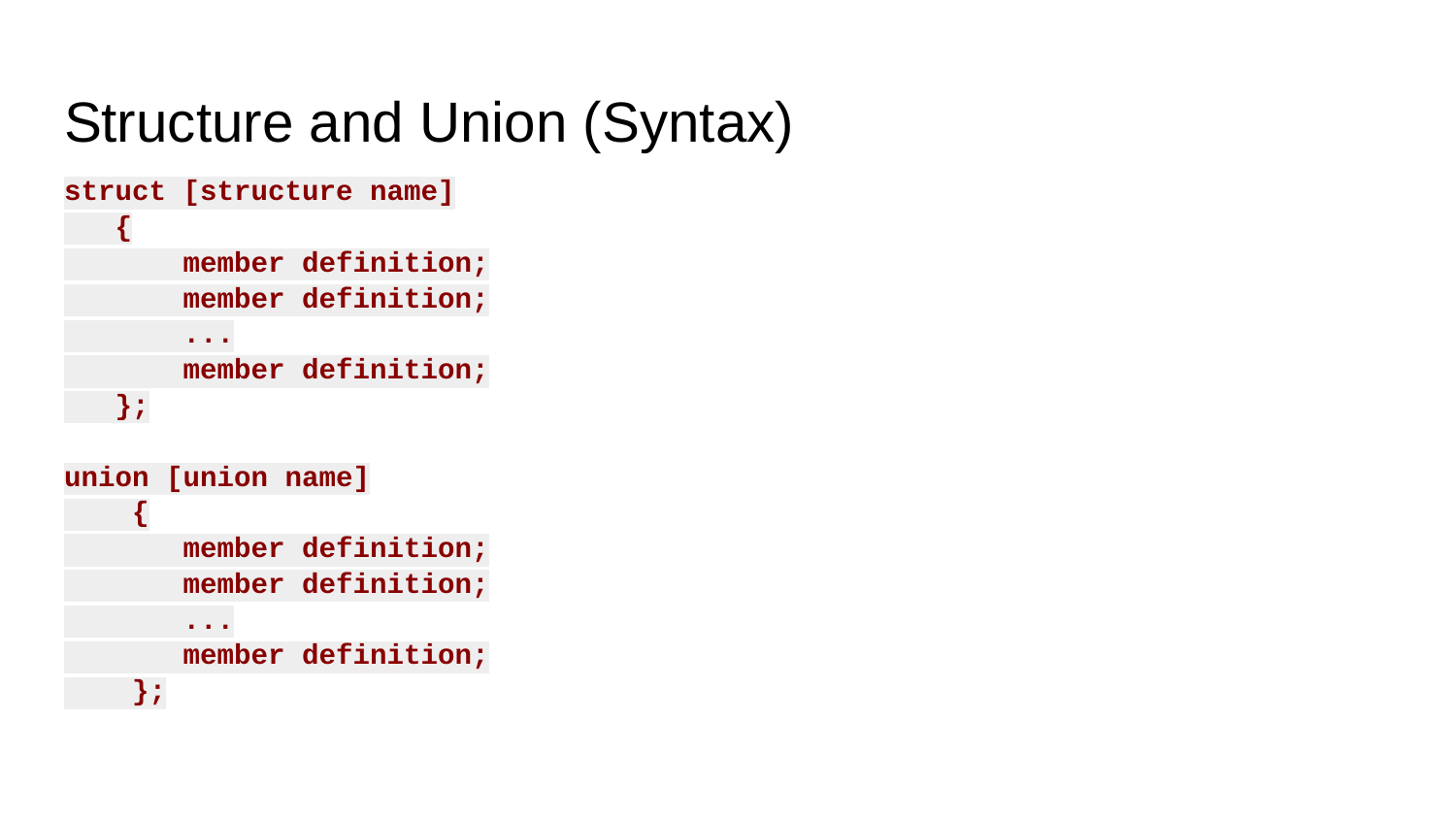

# Structure and Union (Syntax)
struct [structure name]
   {
       member definition;
       member definition;
       ...
       member definition;
   };

union [union name]
    {
       member definition;
       member definition;
       ...
       member definition;
    };